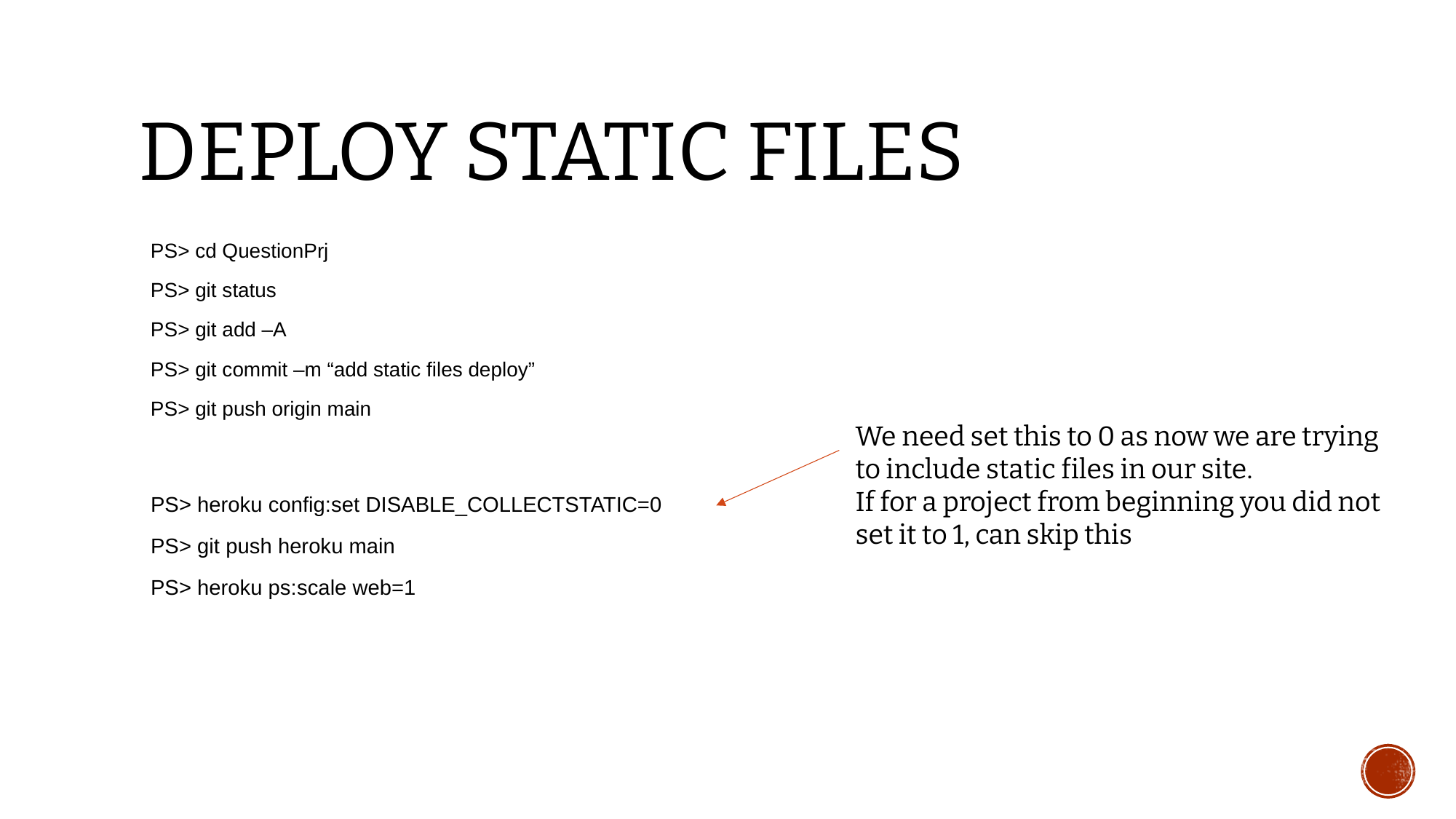

# Deploy static files
PS> cd QuestionPrj
PS> git status
PS> git add –A
PS> git commit –m “add static files deploy”
PS> git push origin main
We need set this to 0 as now we are trying to include static files in our site.
If for a project from beginning you did not set it to 1, can skip this
PS> heroku config:set DISABLE_COLLECTSTATIC=0
PS> git push heroku main
PS> heroku ps:scale web=1